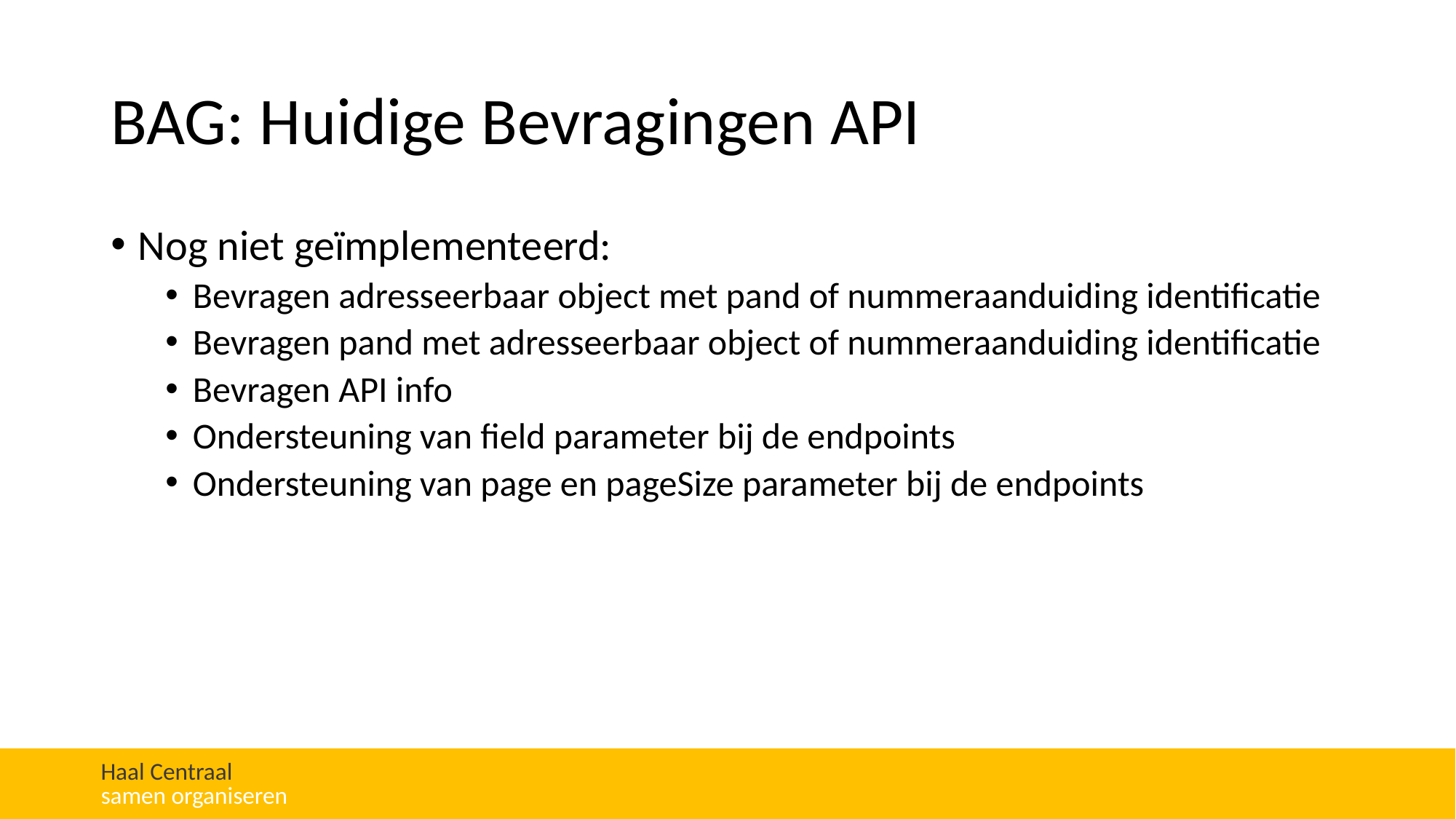

# BAG: Huidige Bevragingen API
Nog niet geïmplementeerd:
Bevragen adresseerbaar object met pand of nummeraanduiding identificatie
Bevragen pand met adresseerbaar object of nummeraanduiding identificatie
Bevragen API info
Ondersteuning van field parameter bij de endpoints
Ondersteuning van page en pageSize parameter bij de endpoints